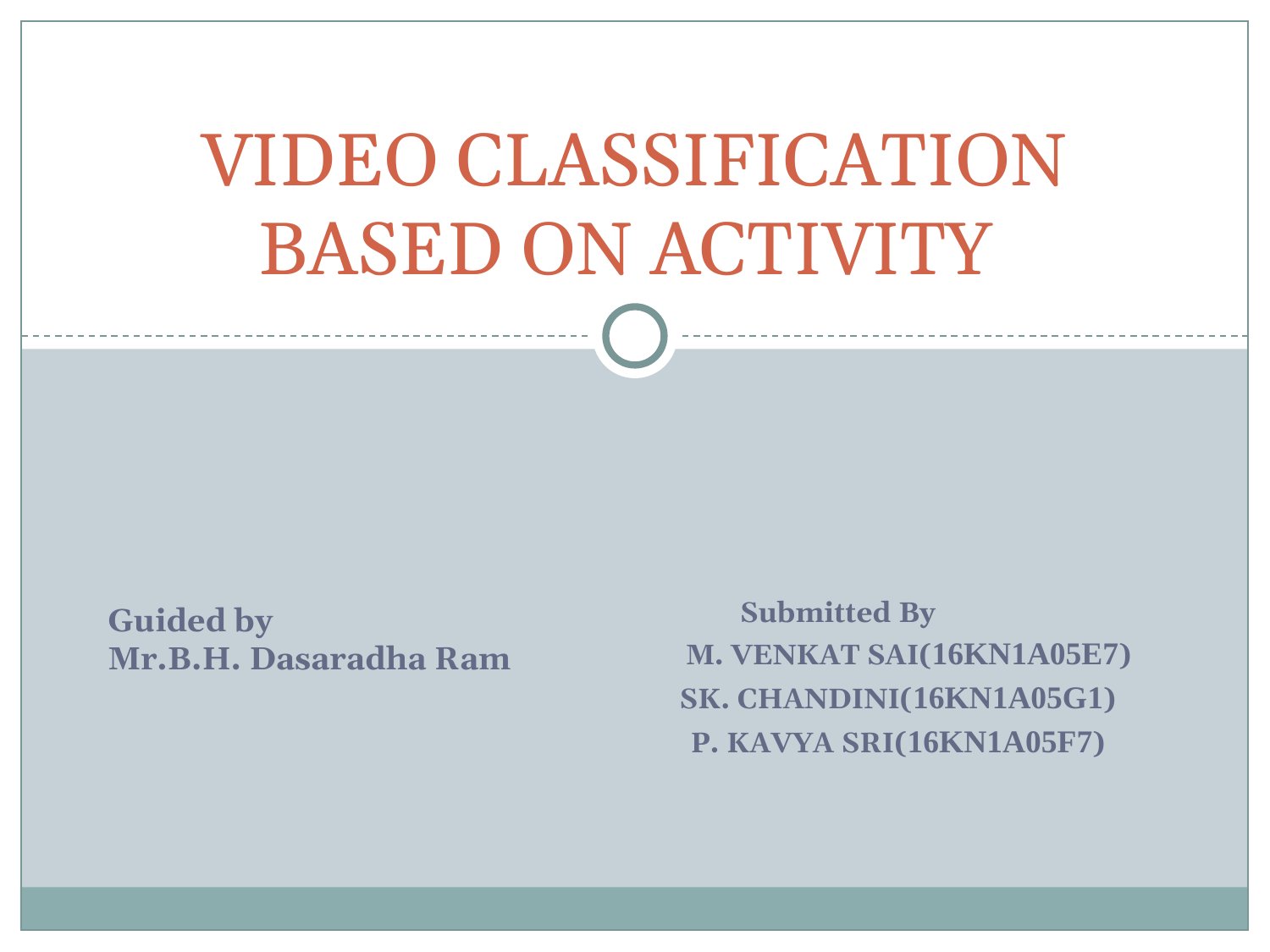

# VIDEO CLASSIFICATION BASED ON ACTIVITY
Guided by
Mr.B.H. Dasaradha Ram
 Submitted By
	   M. VENKAT SAI(16KN1A05E7)
	SK. CHANDINI(16KN1A05G1)
	P. KAVYA SRI(16KN1A05F7)